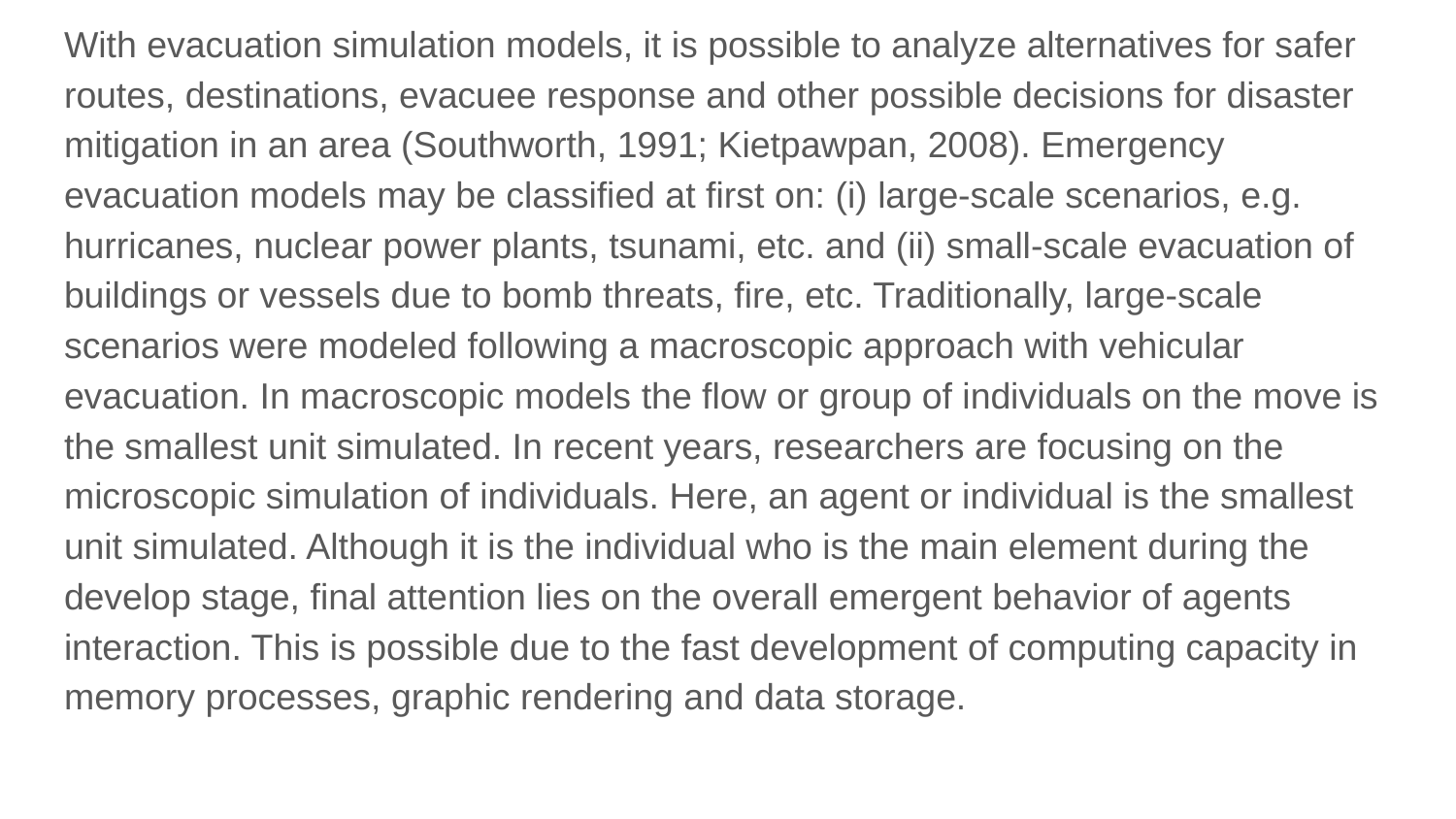

With evacuation simulation models, it is possible to analyze alternatives for safer routes, destinations, evacuee response and other possible decisions for disaster mitigation in an area (Southworth, 1991; Kietpawpan, 2008). Emergency evacuation models may be classified at first on: (i) large-scale scenarios, e.g. hurricanes, nuclear power plants, tsunami, etc. and (ii) small-scale evacuation of buildings or vessels due to bomb threats, fire, etc. Traditionally, large-scale scenarios were modeled following a macroscopic approach with vehicular evacuation. In macroscopic models the flow or group of individuals on the move is the smallest unit simulated. In recent years, researchers are focusing on the microscopic simulation of individuals. Here, an agent or individual is the smallest unit simulated. Although it is the individual who is the main element during the develop stage, final attention lies on the overall emergent behavior of agents interaction. This is possible due to the fast development of computing capacity in memory processes, graphic rendering and data storage.
#